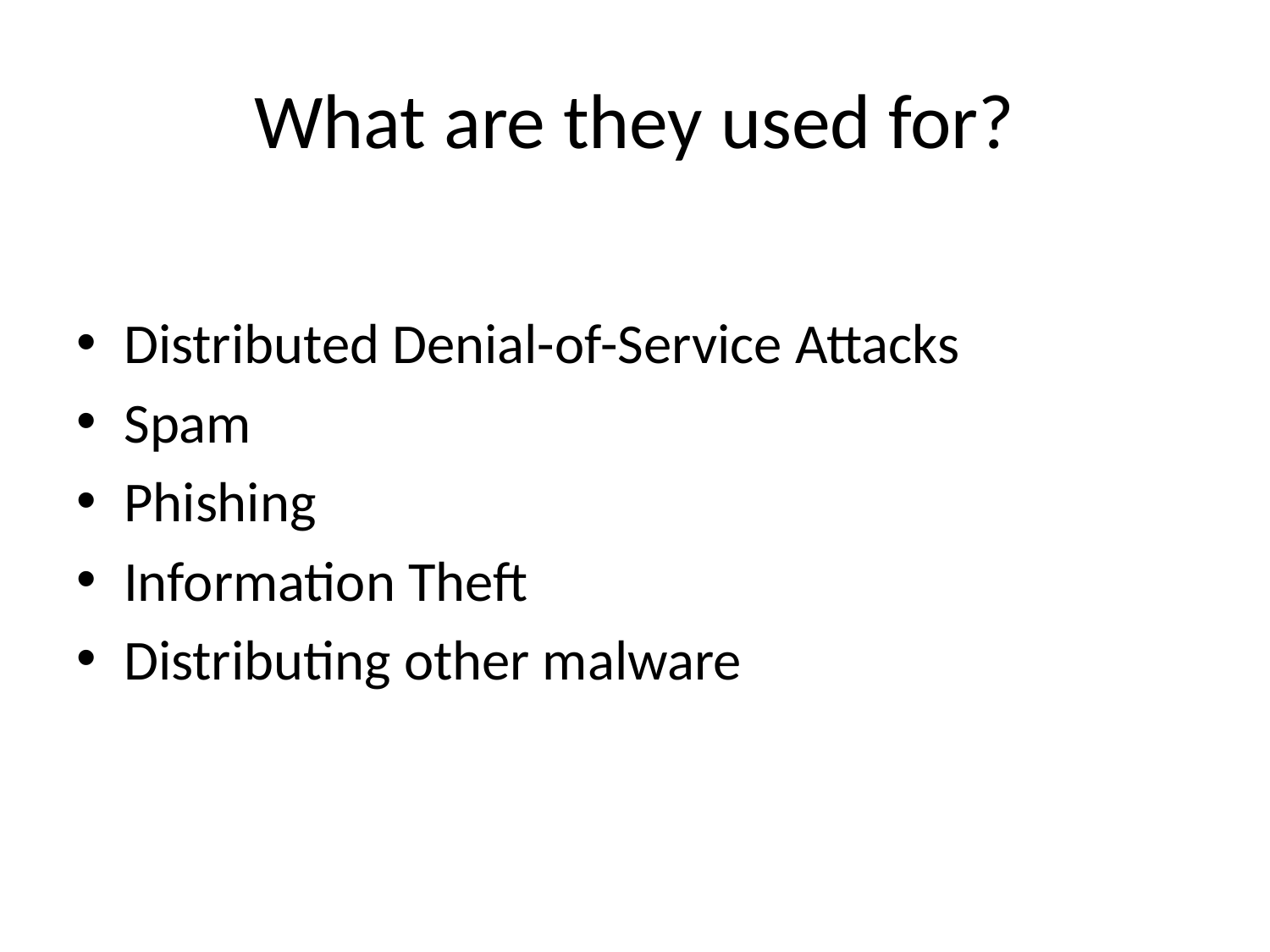

# What are they used for?

Distributed Denial-of-Service Attacks
Spam
Phishing
Information Theft
Distributing other malware